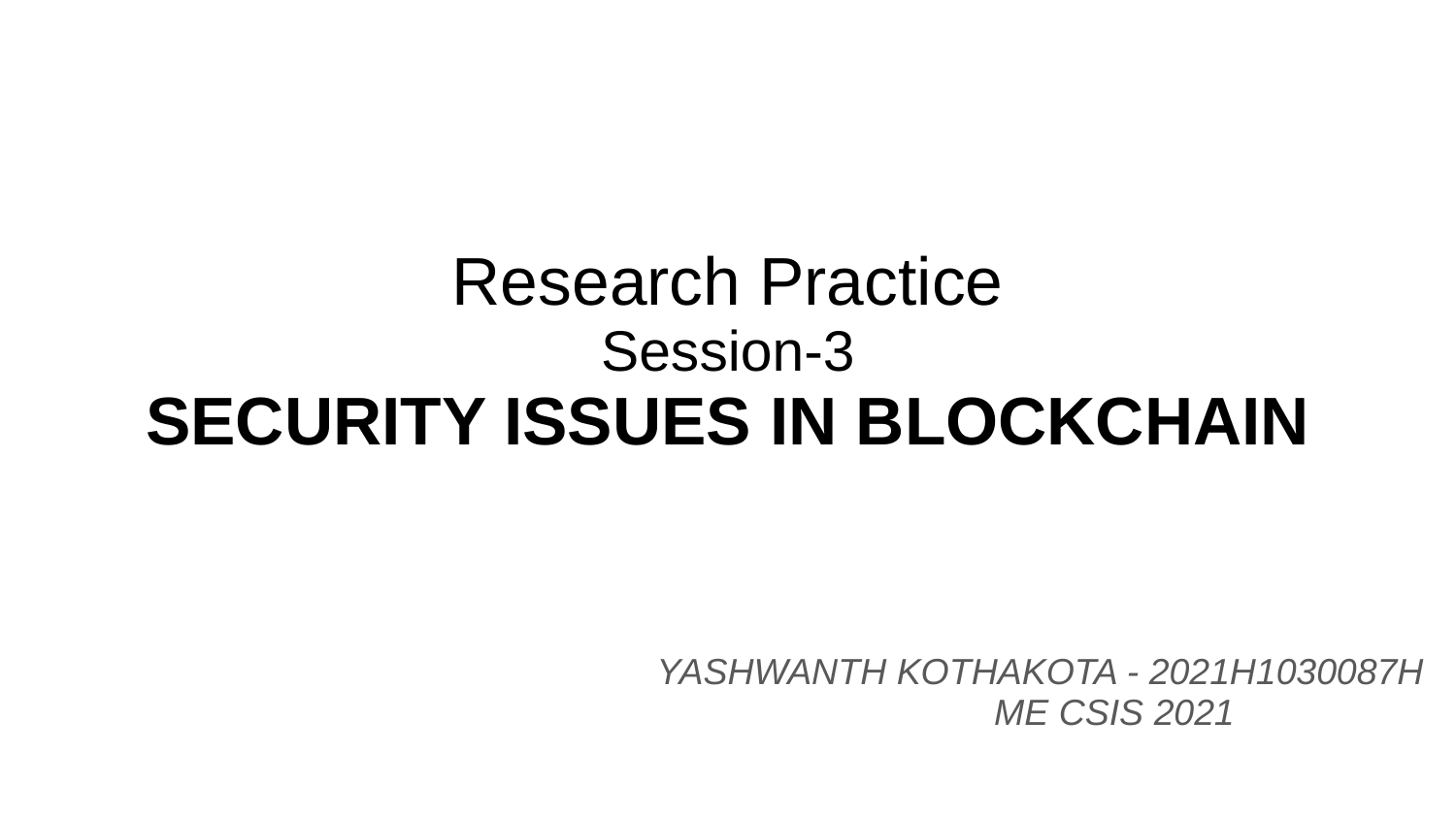

# Research Practice
Session-3
SECURITY ISSUES IN BLOCKCHAIN
YASHWANTH KOTHAKOTA - 2021H1030087H
                                                ME CSIS 2021